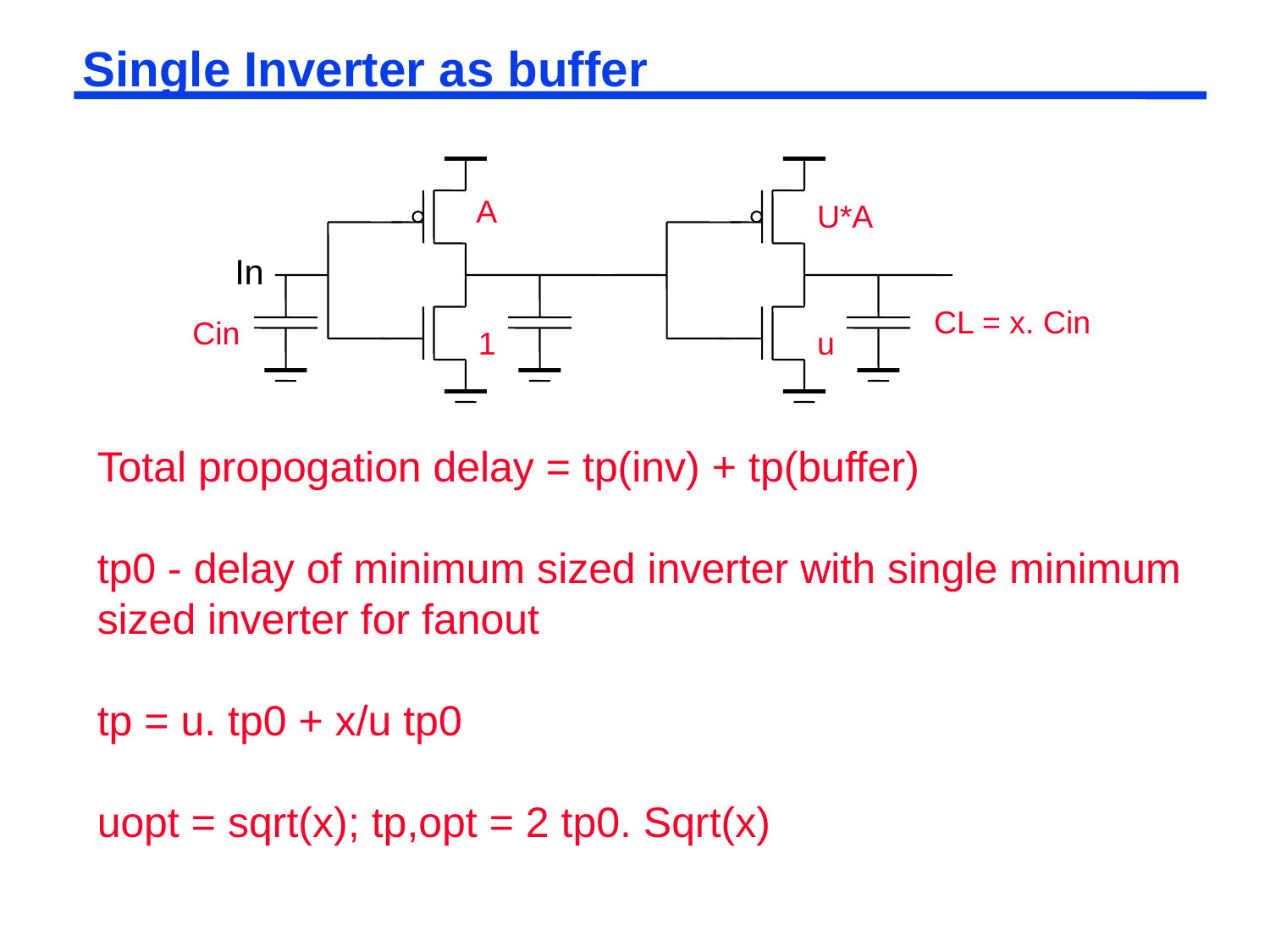

# Single Inverter as buffer

A
U*A

In

CL = x. Cin
Cin
1
u

Total propogation delay = tp(inv) + tp(buffer)

tp0 - delay of minimum sized inverter with single minimum sized inverter for fanout

tp = u. tp0 + x/u tp0

uopt = sqrt(x); tp,opt = 2 tp0. Sqrt(x)